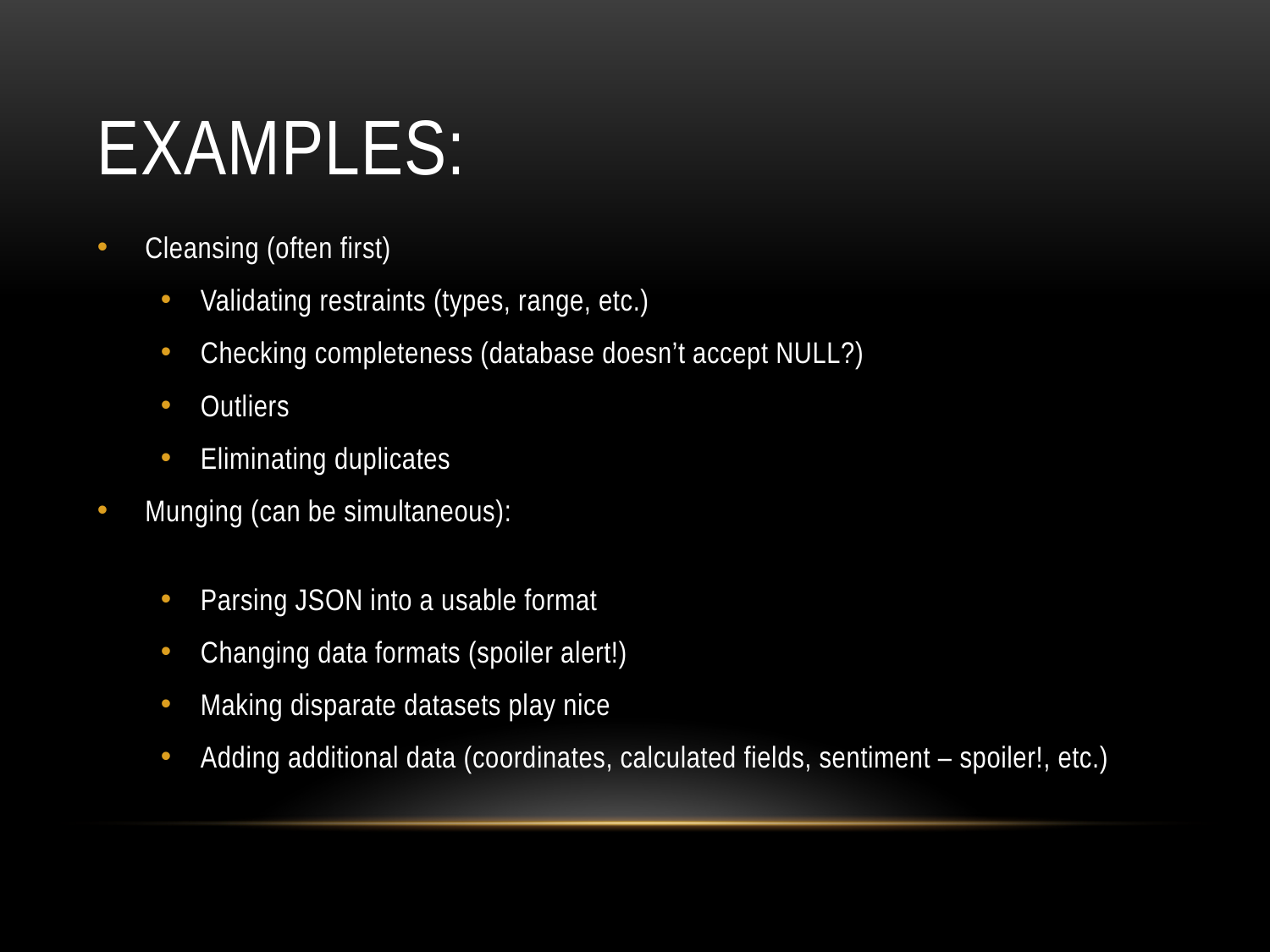

# EXAMPLEs:
Cleansing (often first)
Validating restraints (types, range, etc.)
Checking completeness (database doesn’t accept NULL?)
Outliers
Eliminating duplicates
Munging (can be simultaneous):
Parsing JSON into a usable format
Changing data formats (spoiler alert!)
Making disparate datasets play nice
Adding additional data (coordinates, calculated fields, sentiment – spoiler!, etc.)